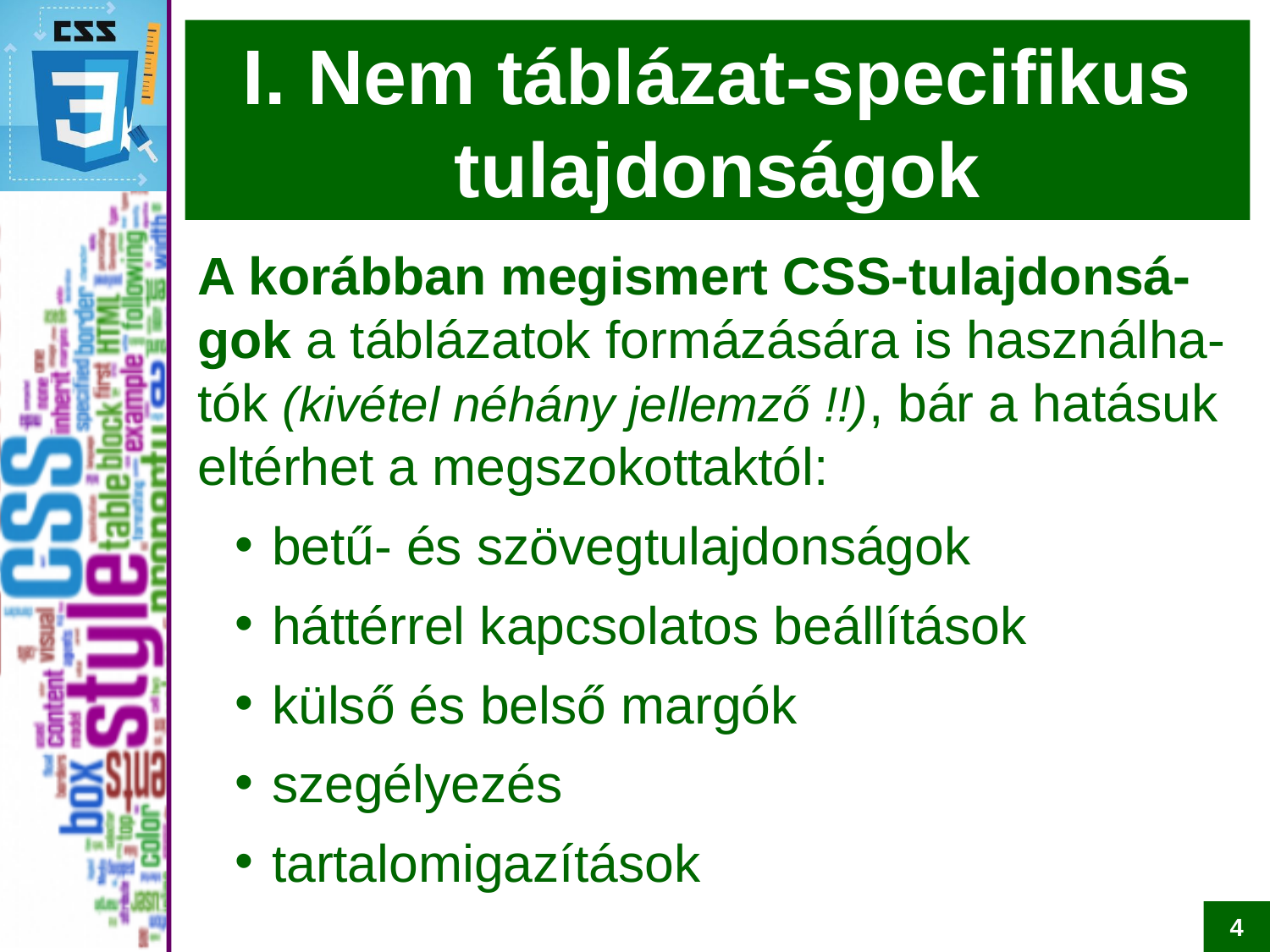

# I. Nem táblázat-specifikus tulajdonságok
A korábban megismert CSS-tulajdonsá-gok a táblázatok formázására is használha-tók (kivétel néhány jellemző !!), bár a hatásuk eltérhet a megszokottaktól:
betű- és szövegtulajdonságok
háttérrel kapcsolatos beállítások
külső és belső margók
szegélyezés
tartalomigazítások

4